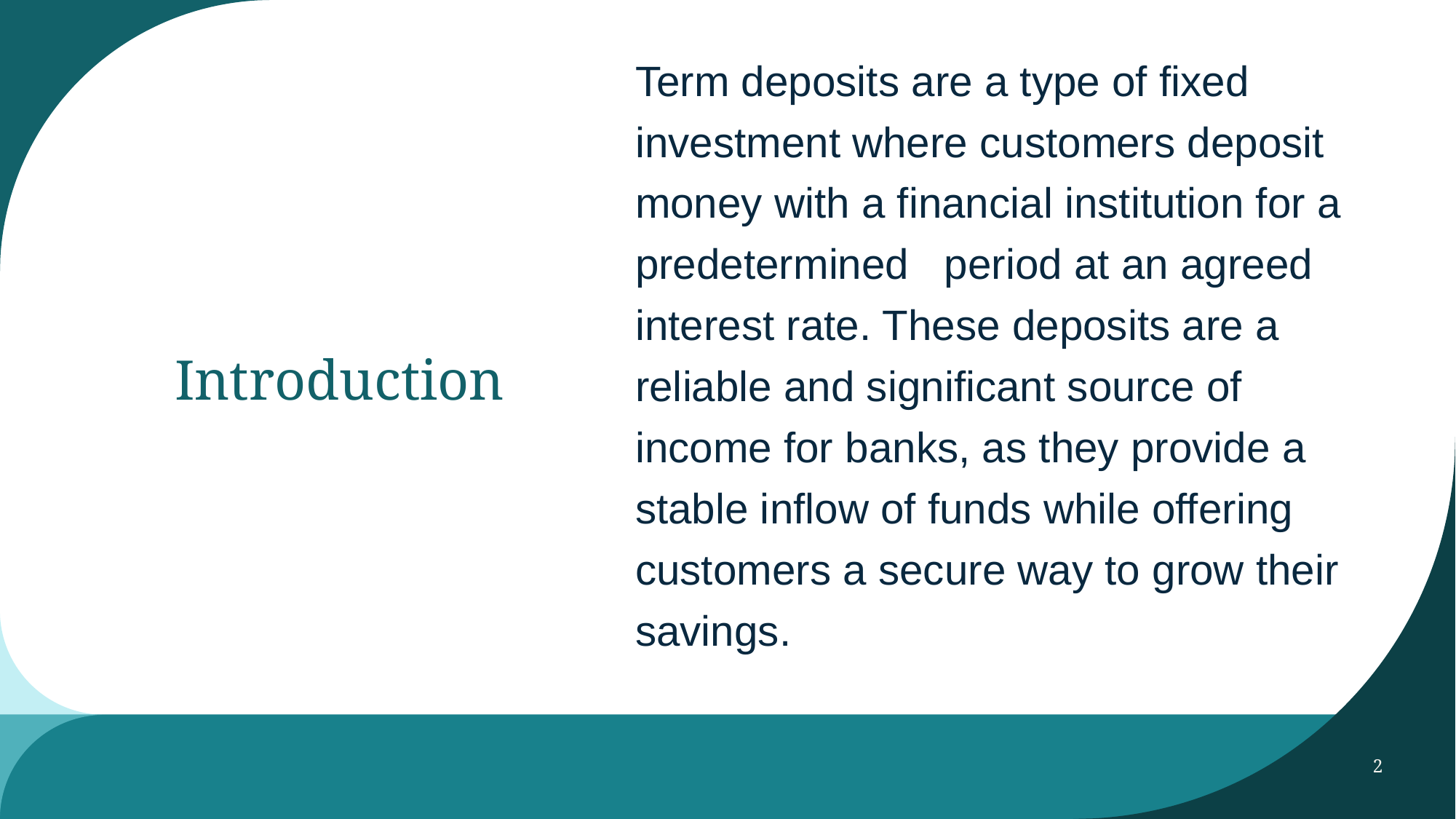

Term deposits are a type of fixed investment where customers deposit money with a financial institution for a predetermined   period at an agreed interest rate. These deposits are a reliable and significant source of income for banks, as they provide a  stable inflow of funds while offering customers a secure way to grow their savings.
# Introduction
2